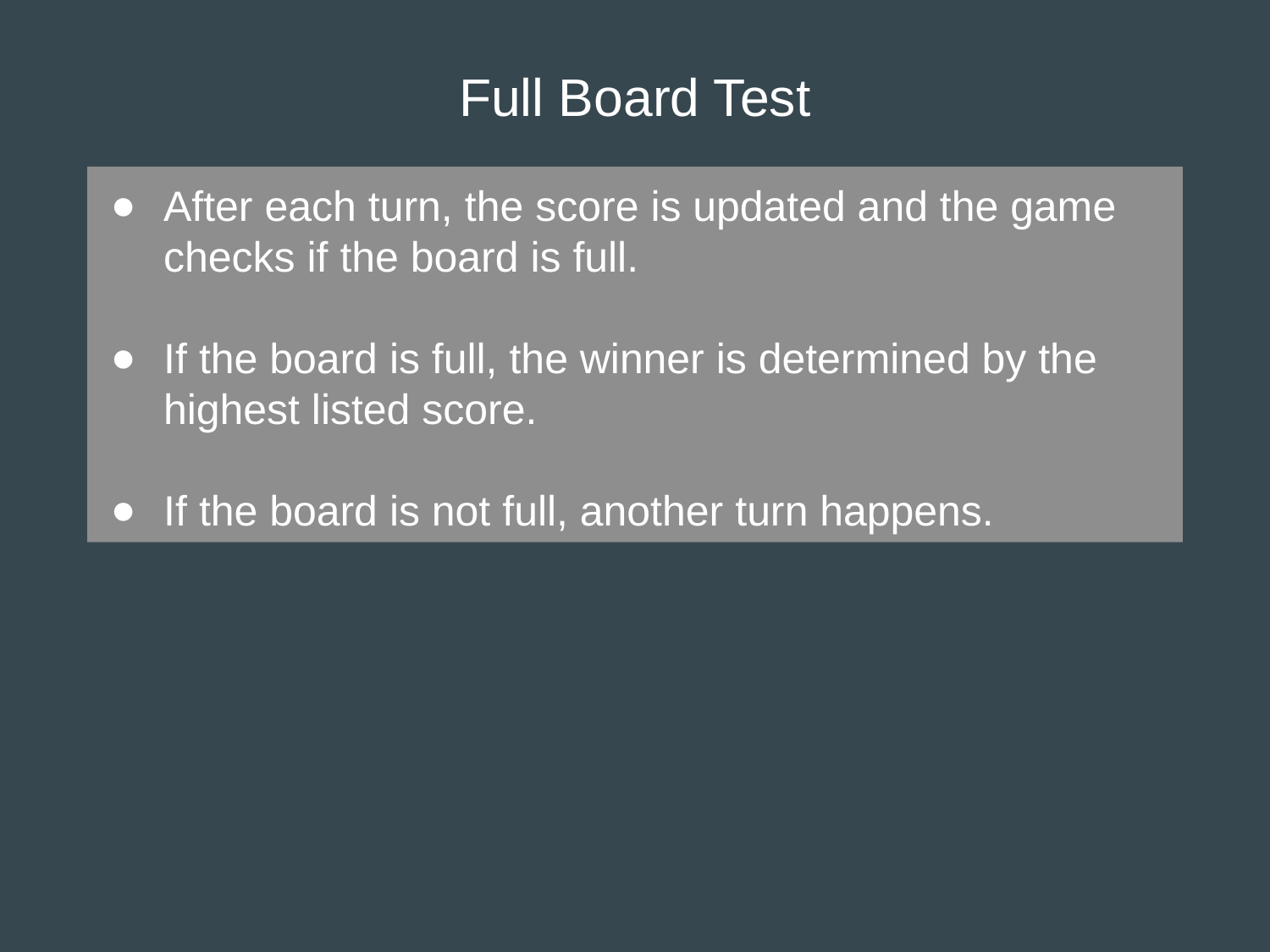

Full Board Test
After each turn, the score is updated and the game checks if the board is full.

If the board is full, the winner is determined by the highest listed score.

If the board is not full, another turn happens.